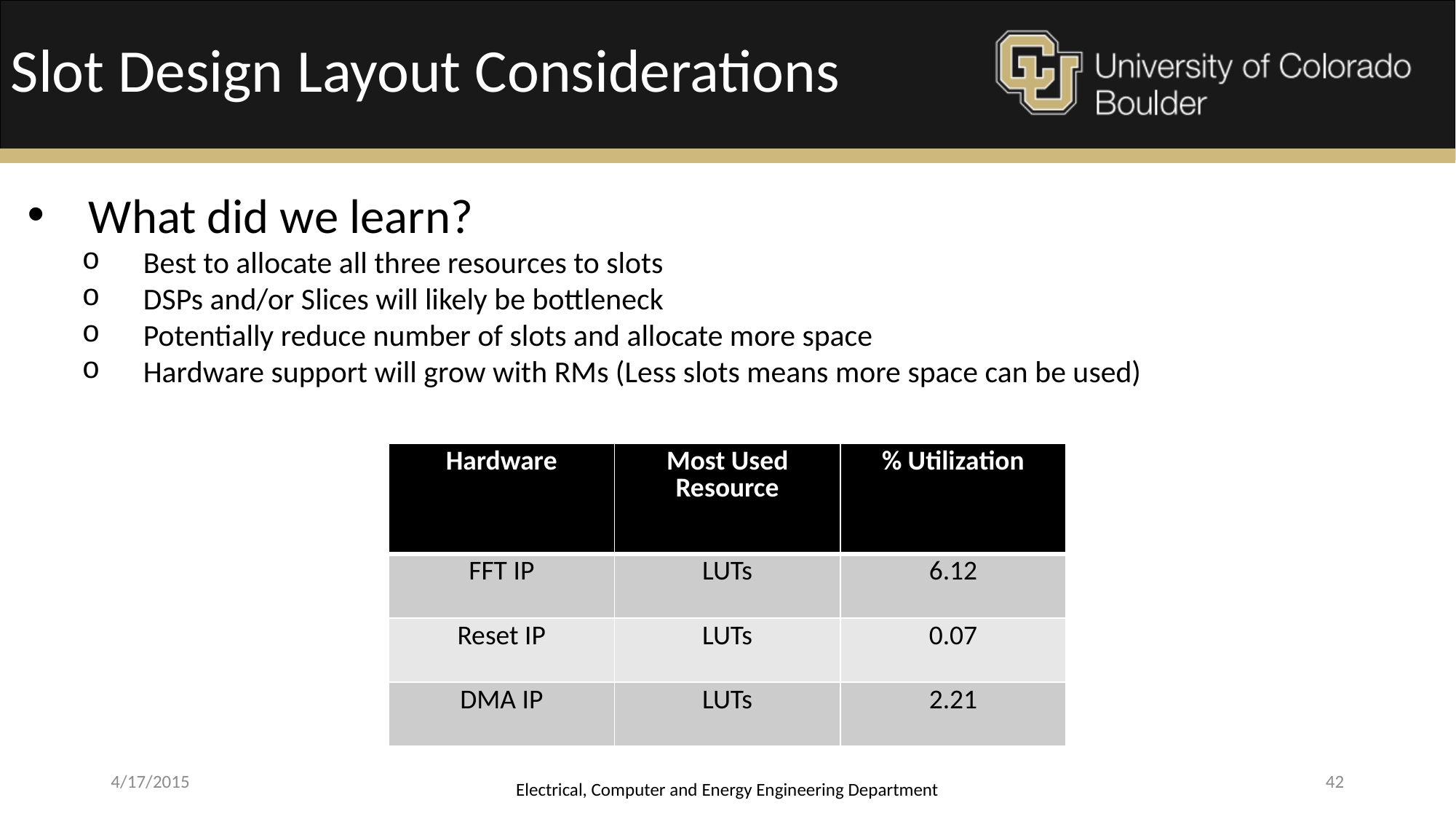

Slot Design Layout Considerations
What did we learn?
Best to allocate all three resources to slots
DSPs and/or Slices will likely be bottleneck
Potentially reduce number of slots and allocate more space
Hardware support will grow with RMs (Less slots means more space can be used)
| Hardware | Most Used Resource | % Utilization |
| --- | --- | --- |
| FFT IP | LUTs | 6.12 |
| Reset IP | LUTs | 0.07 |
| DMA IP | LUTs | 2.21 |
4/17/2015
Electrical, Computer and Energy Engineering Department
42